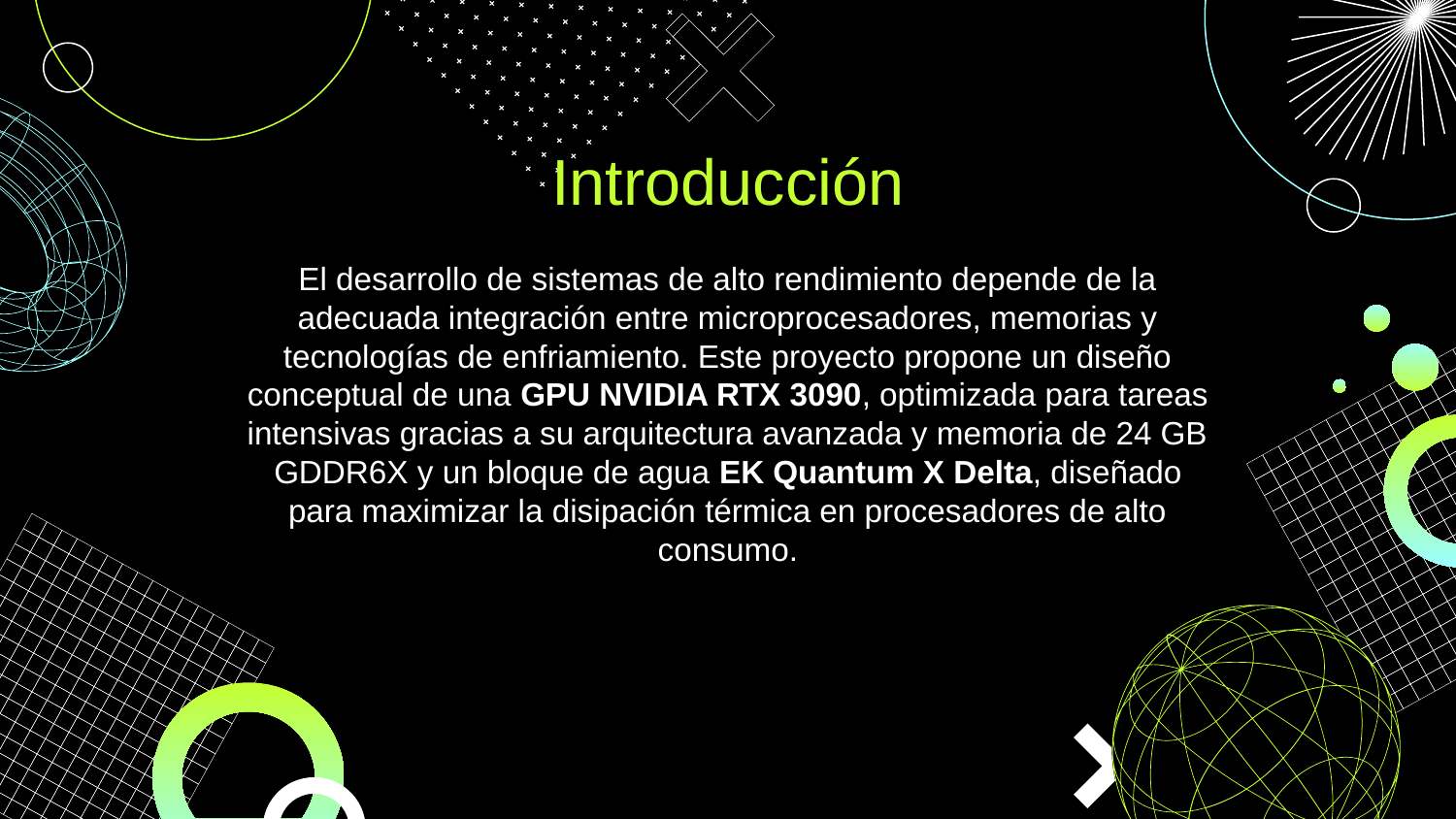

# Introducción
El desarrollo de sistemas de alto rendimiento depende de la adecuada integración entre microprocesadores, memorias y tecnologías de enfriamiento. Este proyecto propone un diseño conceptual de una GPU NVIDIA RTX 3090, optimizada para tareas intensivas gracias a su arquitectura avanzada y memoria de 24 GB GDDR6X y un bloque de agua EK Quantum X Delta, diseñado para maximizar la disipación térmica en procesadores de alto consumo.